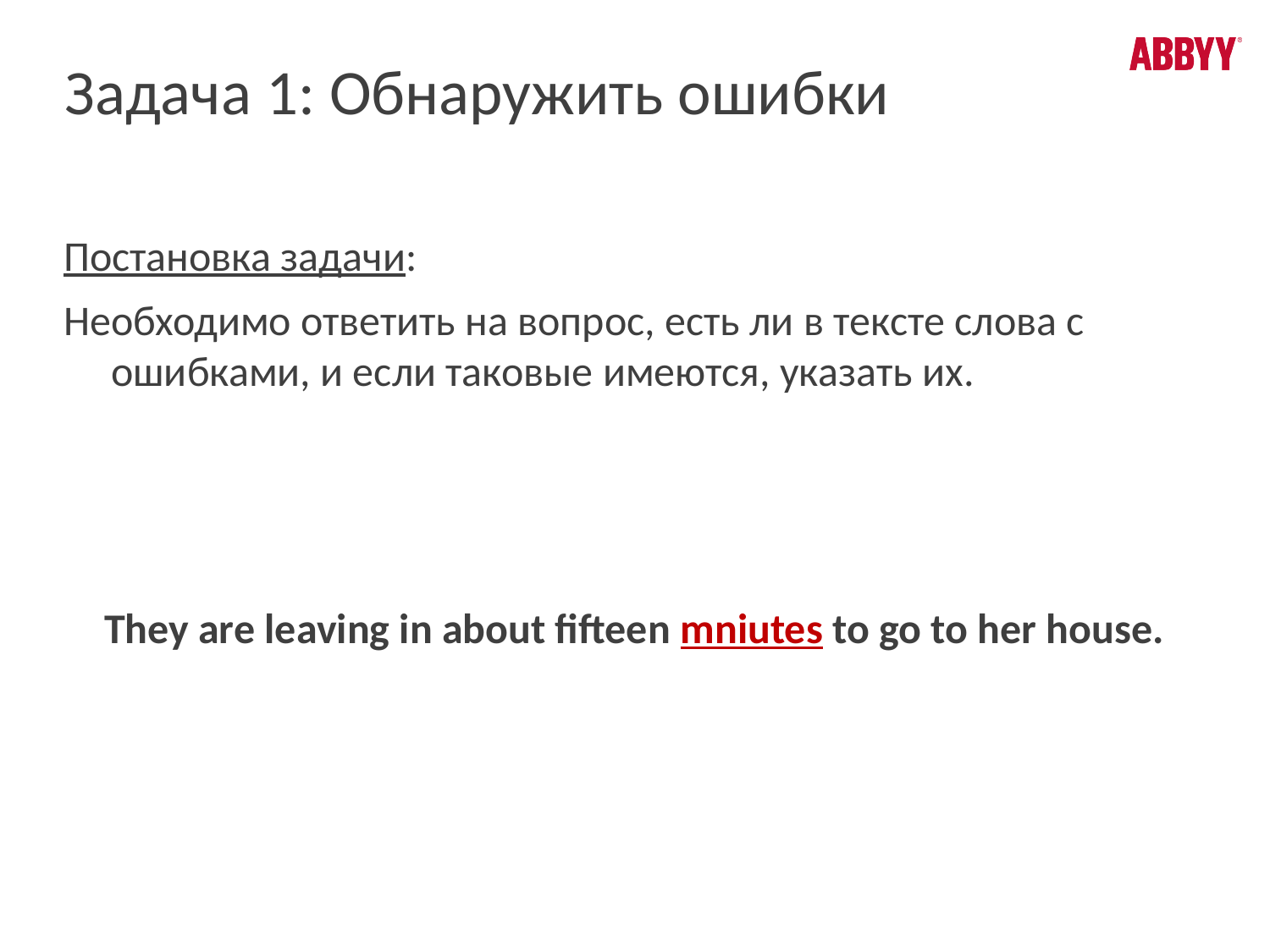

# Задача 1: Обнаружить ошибки
Постановка задачи:
Необходимо ответить на вопрос, есть ли в тексте слова с ошибками, и если таковые имеются, указать их.

They are leaving in about fifteen mniutes to go to her house.